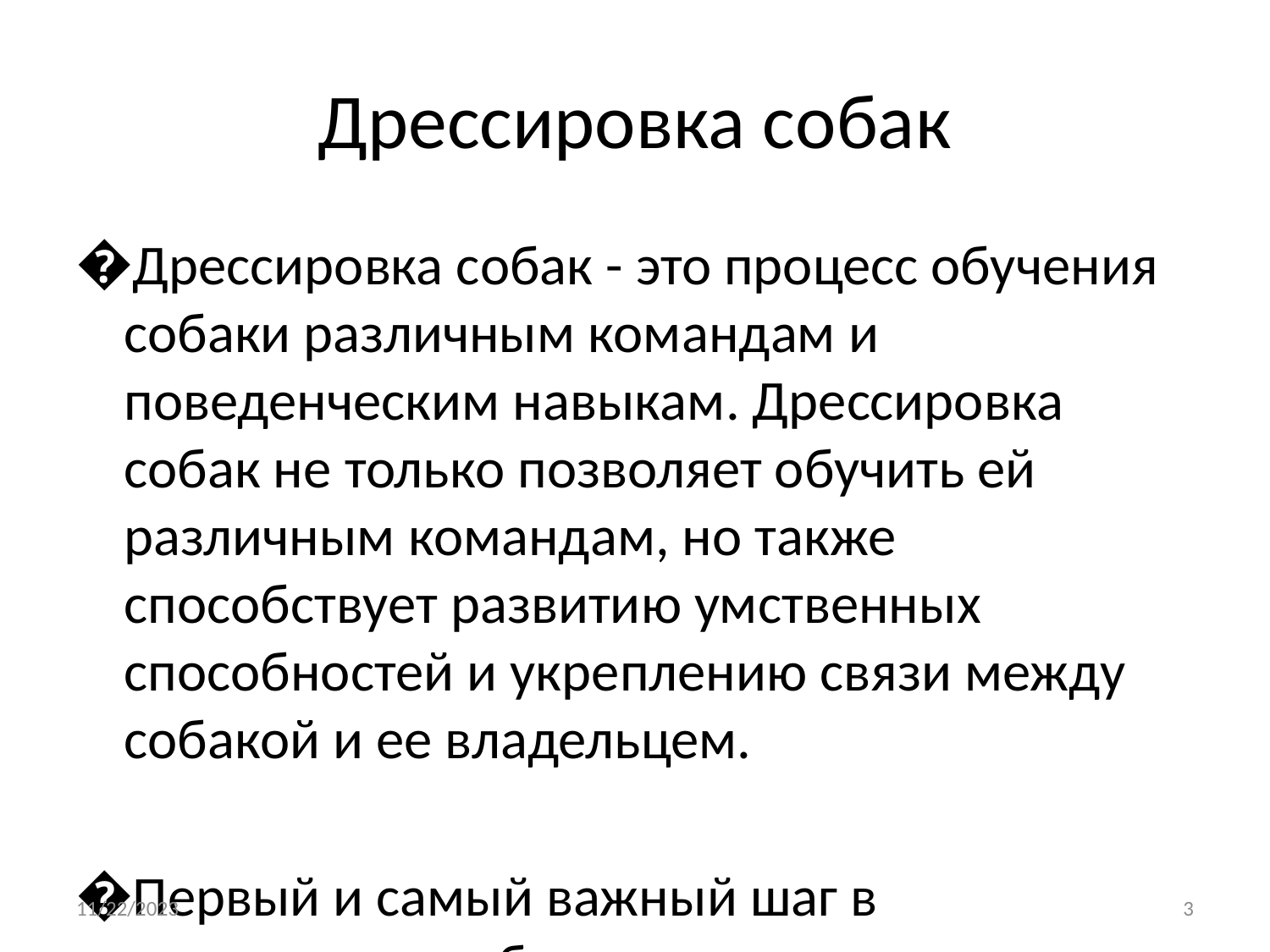

# Дрессировка собак
Дрессировка собак - это процесс обучения собаки различным командам и поведенческим навыкам. Дрессировка собак не только позволяет обучить ей различным командам, но также способствует развитию умственных способностей и укреплению связи между собакой и ее владельцем.

Первый и самый важный шаг в дрессировке собаки - это установление четкой и последовательной коммуникации с животным. Владелец должен научиться понимать сигналы своей собаки и отвечать на них соответствующим образом. Ключевым элементом дрессировки является поощрение желаемого поведения и игнорирование нежелательного.

Основные команды, которые часто учат в процессе дрессировки собак, включают "сидеть", "лежать", "стоять", "фас" и "место". Эти команды не только делают управление собакой проще в повседневной жизни, но также способствуют безопасности и контролю над животным.

Дрессировка собак также может включать в себя обучение различным трюкам, таким как "апорт" или "подай лапу". Это не только делает процесс обучения более интересным, но также способствует укреплению связи между собакой и ее владельцем.

Важно помнить, что каждая собака уникальна, и процесс дрессировки может занять разное количество времени в зависимости от характера и индивидуальных особенностей животного. Главное - быть терпеливым и последовательным, и никогда не использовать физическое или психологическое насилие в процессе дрессировки.

В конечном итоге, дрессировка собак - это не только способ улучшить поведение и обучить различным навыкам животного, но также создать крепкую и доверительную связь между собакой и ее владельцем.
11/22/2023
3